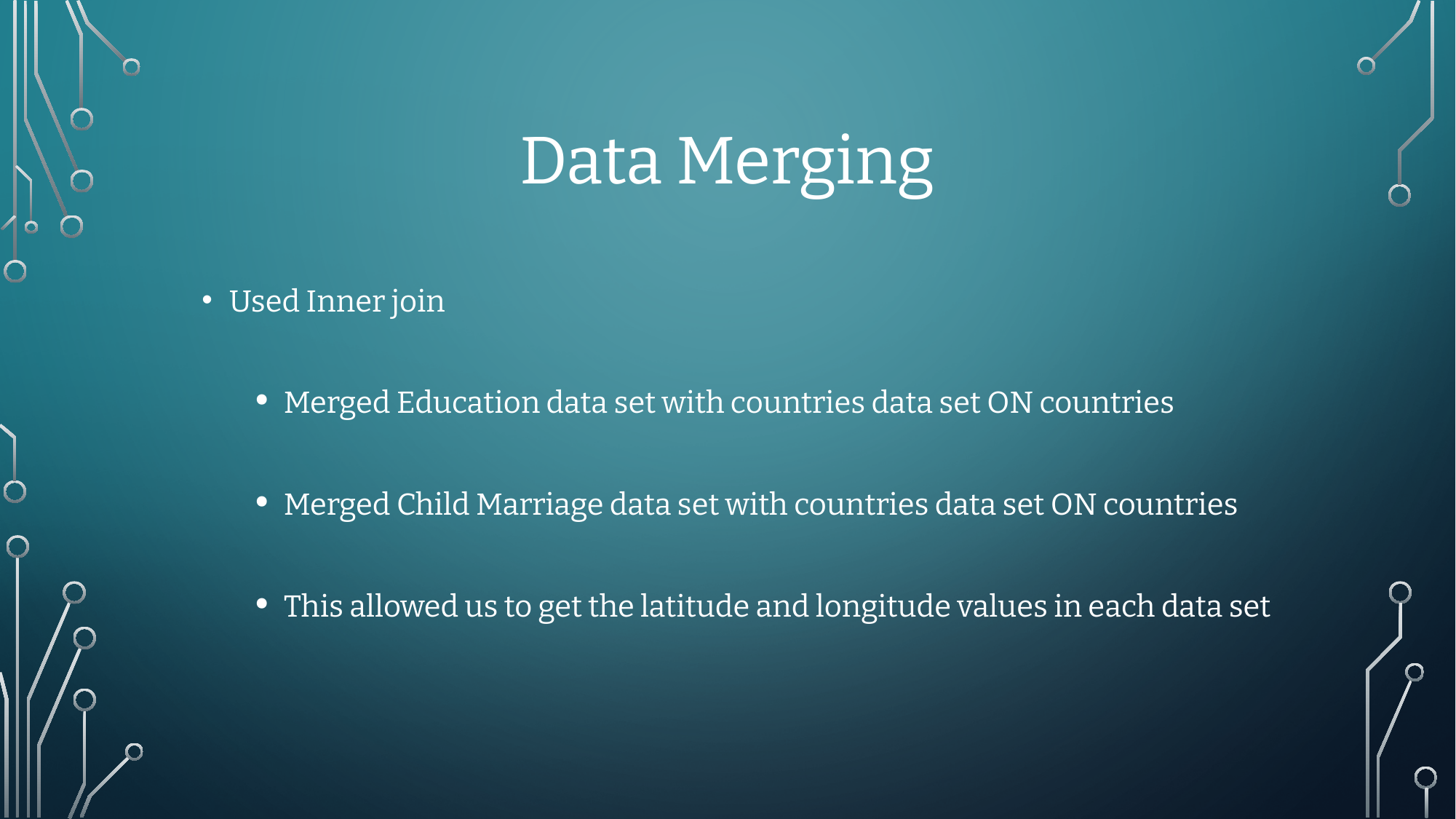

# Data Merging
Used Inner join

Merged Education data set with countries data set ON countries

Merged Child Marriage data set with countries data set ON countries

This allowed us to get the latitude and longitude values in each data set